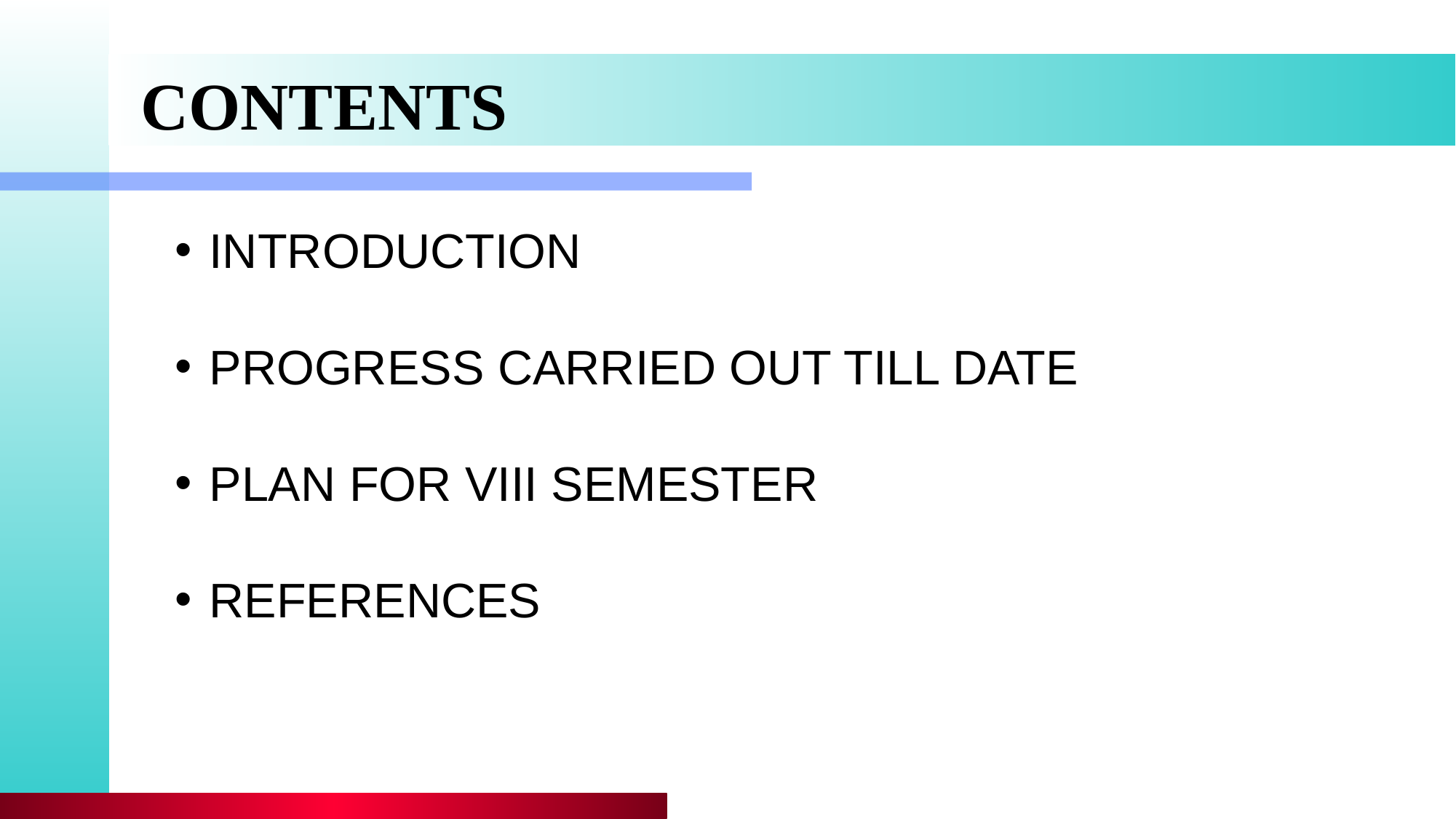

CONTENTS
INTRODUCTION

PROGRESS CARRIED OUT TILL DATE

PLAN FOR VIII SEMESTER

REFERENCES